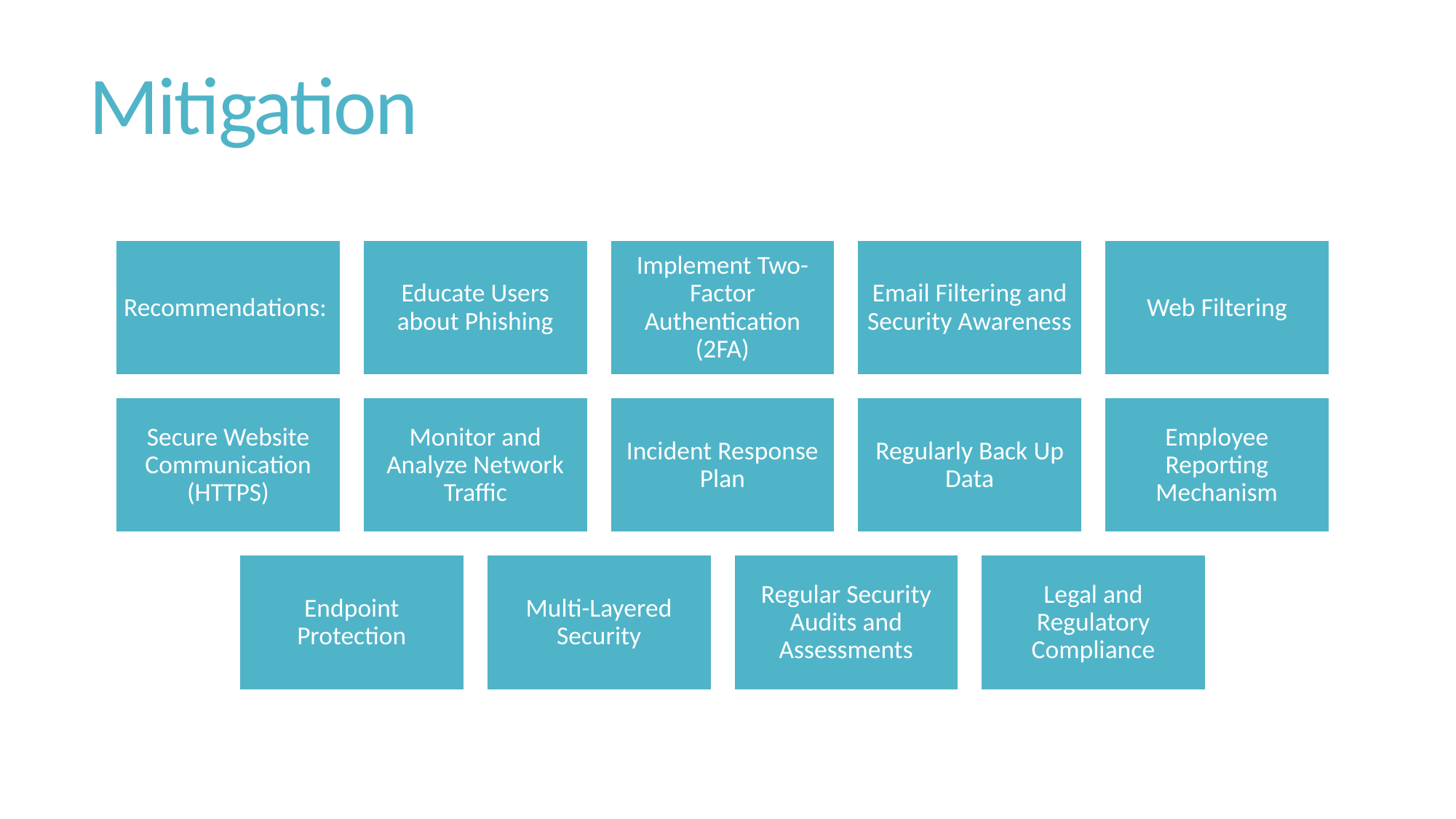

# Mitigation
Recommendations:
Educate Users about Phishing
Implement Two-Factor Authentication (2FA)
Email Filtering and Security Awareness
Web Filtering
Secure Website Communication (HTTPS)
Monitor and Analyze Network Traffic
Incident Response Plan
Regularly Back Up Data
Employee Reporting Mechanism
Endpoint Protection
Multi-Layered Security
Regular Security Audits and Assessments
Legal and Regulatory Compliance